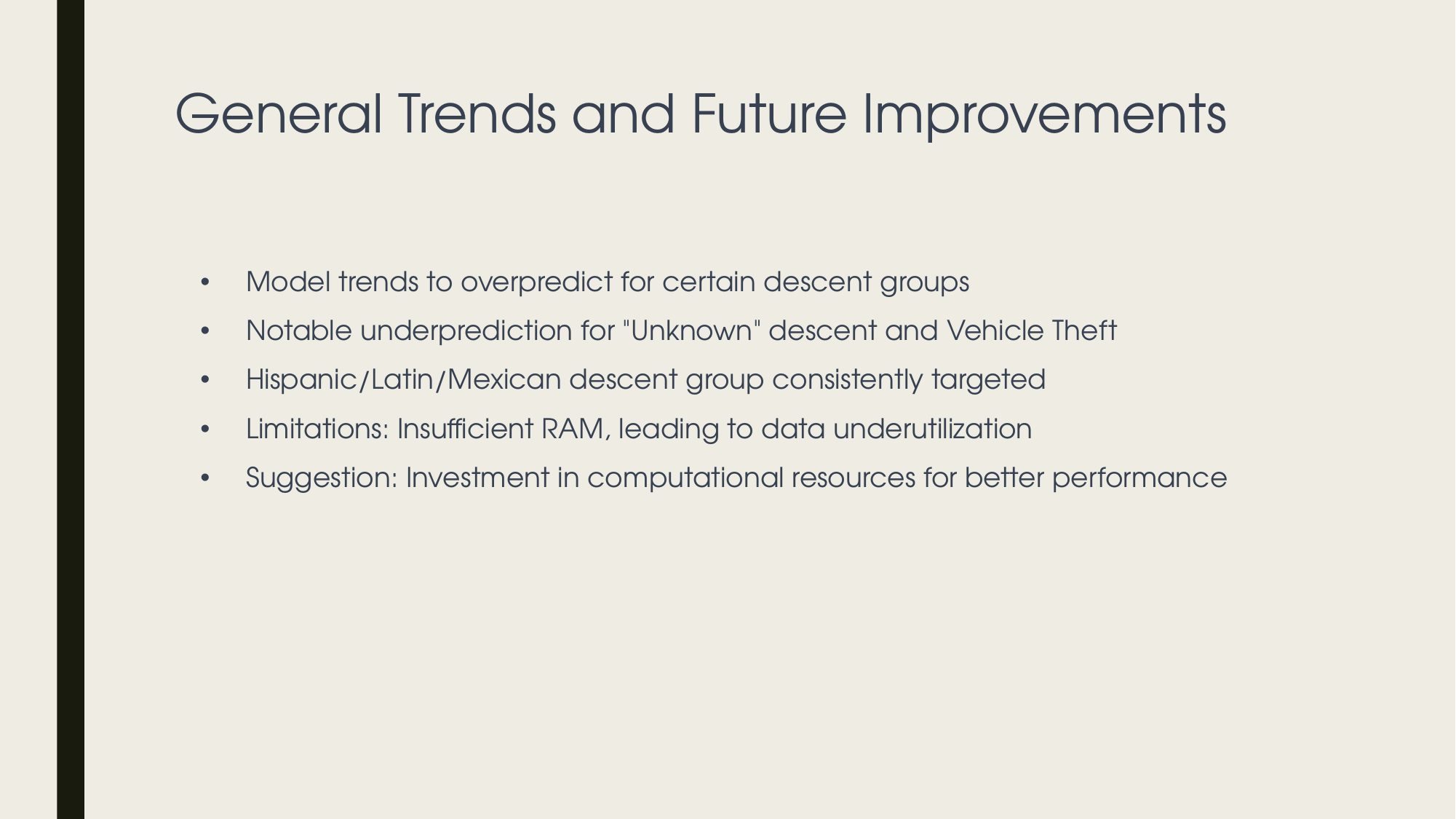

# General Trends and Future Improvements
Model trends to overpredict for certain descent groups
Notable underprediction for "Unknown" descent and Vehicle Theft
Hispanic/Latin/Mexican descent group consistently targeted
Limitations: Insufficient RAM, leading to data underutilization
Suggestion: Investment in computational resources for better performance